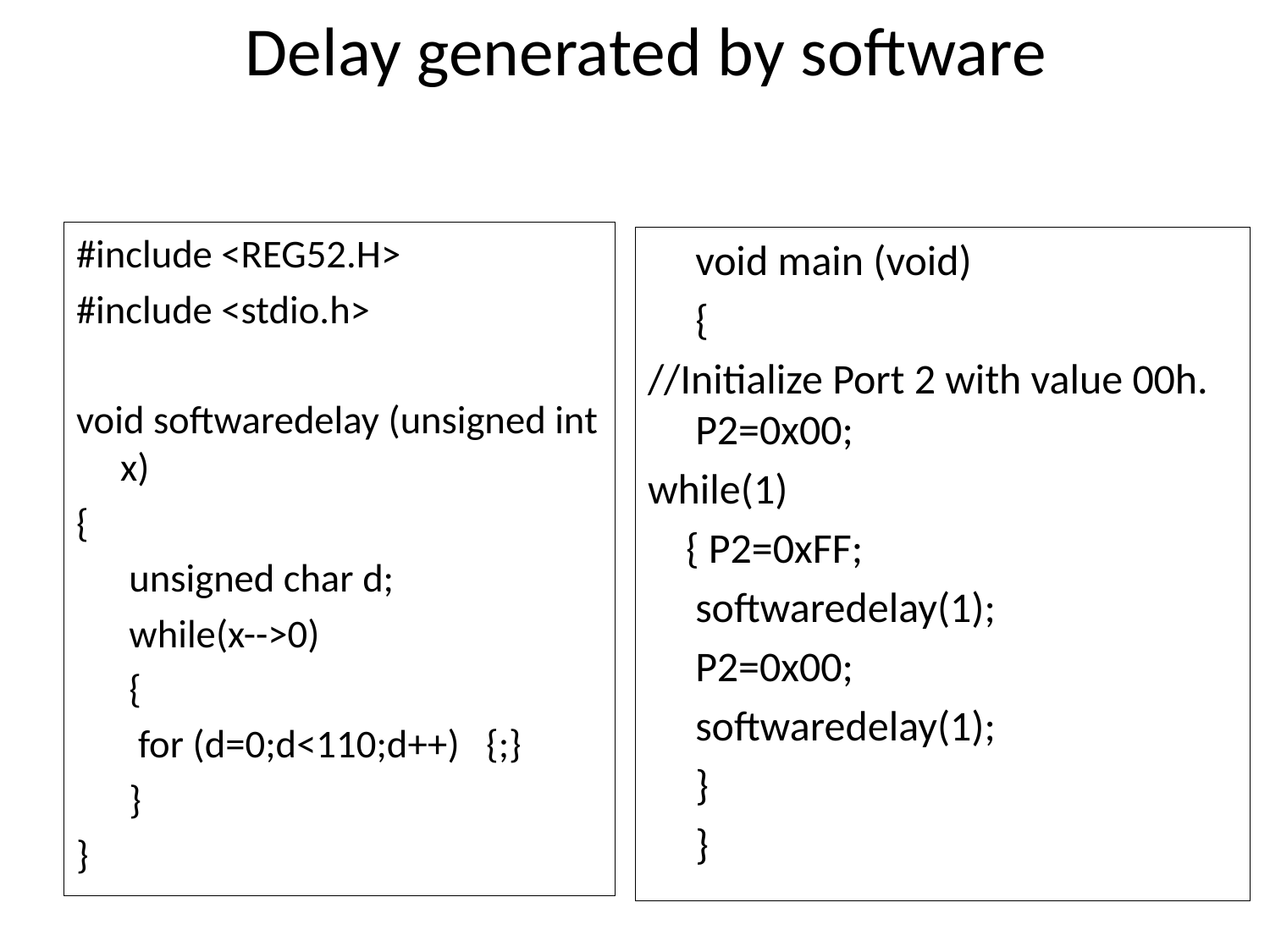

# Delay generated by software
#include <REG52.H>
#include <stdio.h>

void softwaredelay (unsigned int x)
{
 	 unsigned char d;
 	 while(x-->0)
 	 {
  	  for (d=0;d<110;d++)   {;}
  	 }
}
	void main (void)
	{
//Initialize Port 2 with value 00h. P2=0x00;
while(1)
    { P2=0xFF;
     softwaredelay(1);
     P2=0x00;
     softwaredelay(1);
 	}
     }